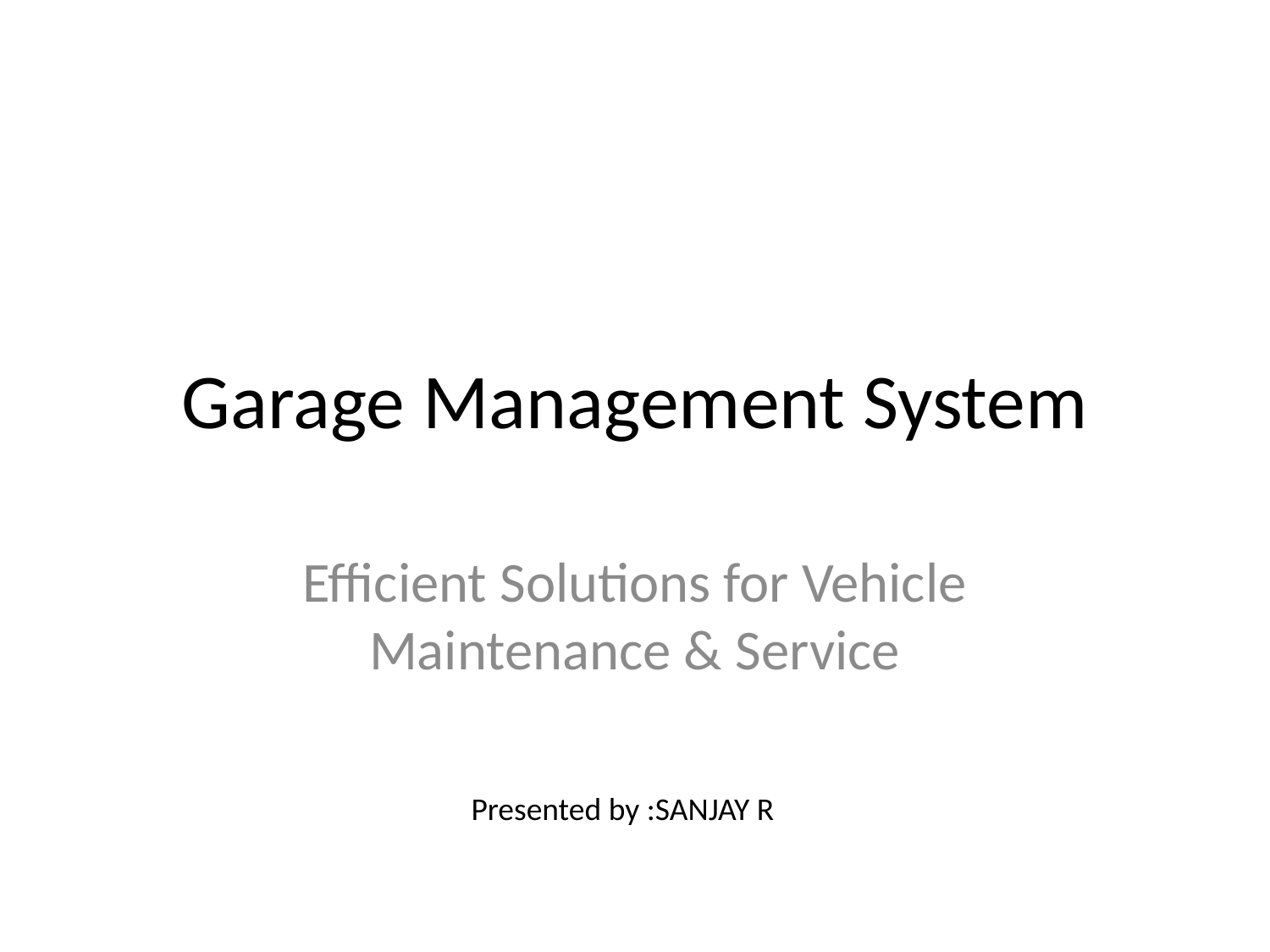

# Garage Management System
Efficient Solutions for Vehicle Maintenance & Service
Presented by :SANJAY R